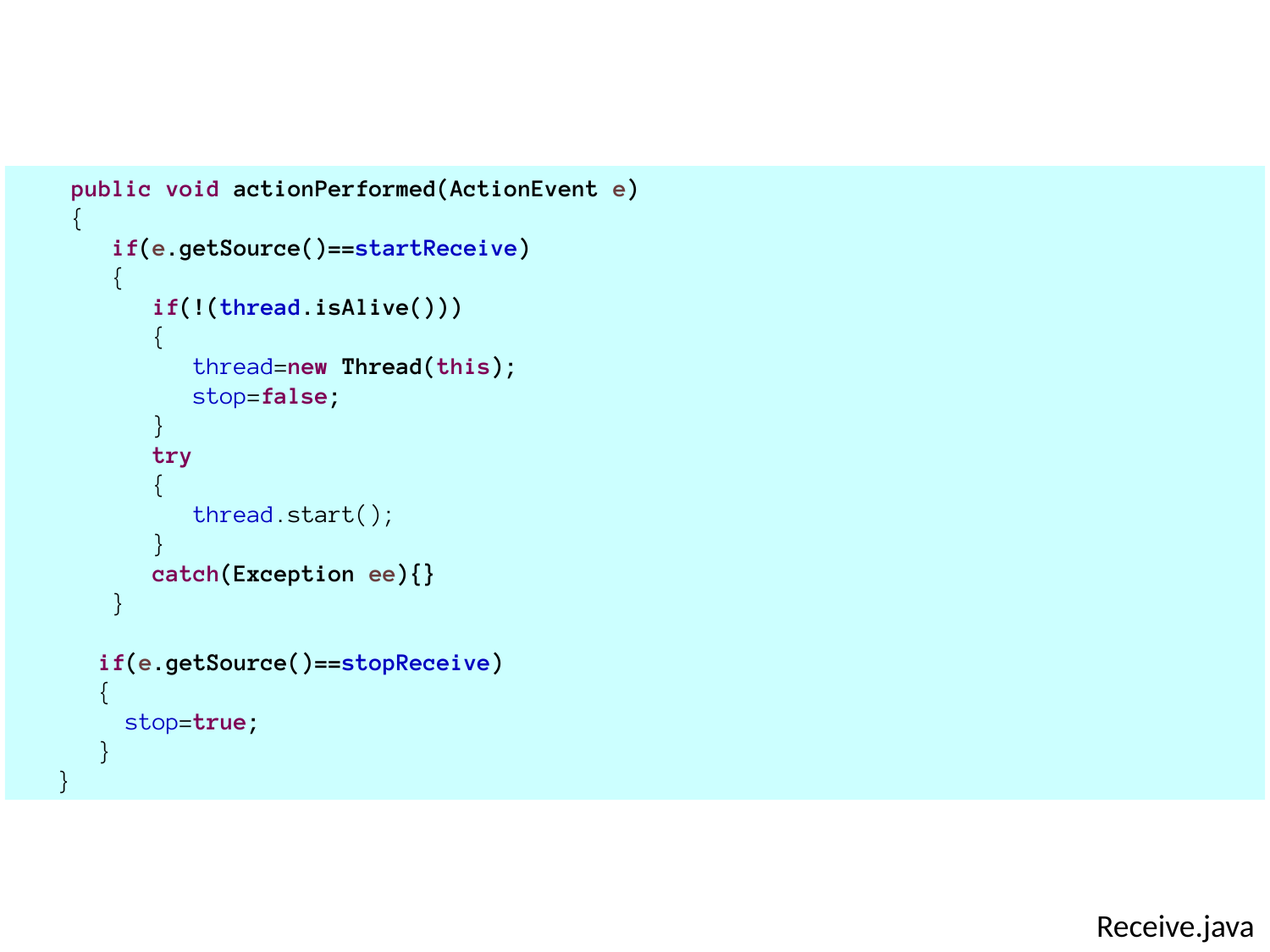

public void actionPerformed(ActionEvent e)
    {
       if(e.getSource()==startReceive)
       {
          if(!(thread.isAlive()))
          {
             thread=new Thread(this);
             stop=false;
          }
          try
          {
             thread.start();
          }
          catch(Exception ee){}
       }

      if(e.getSource()==stopReceive)
      {
        stop=true;
      }
   }
Receive.java